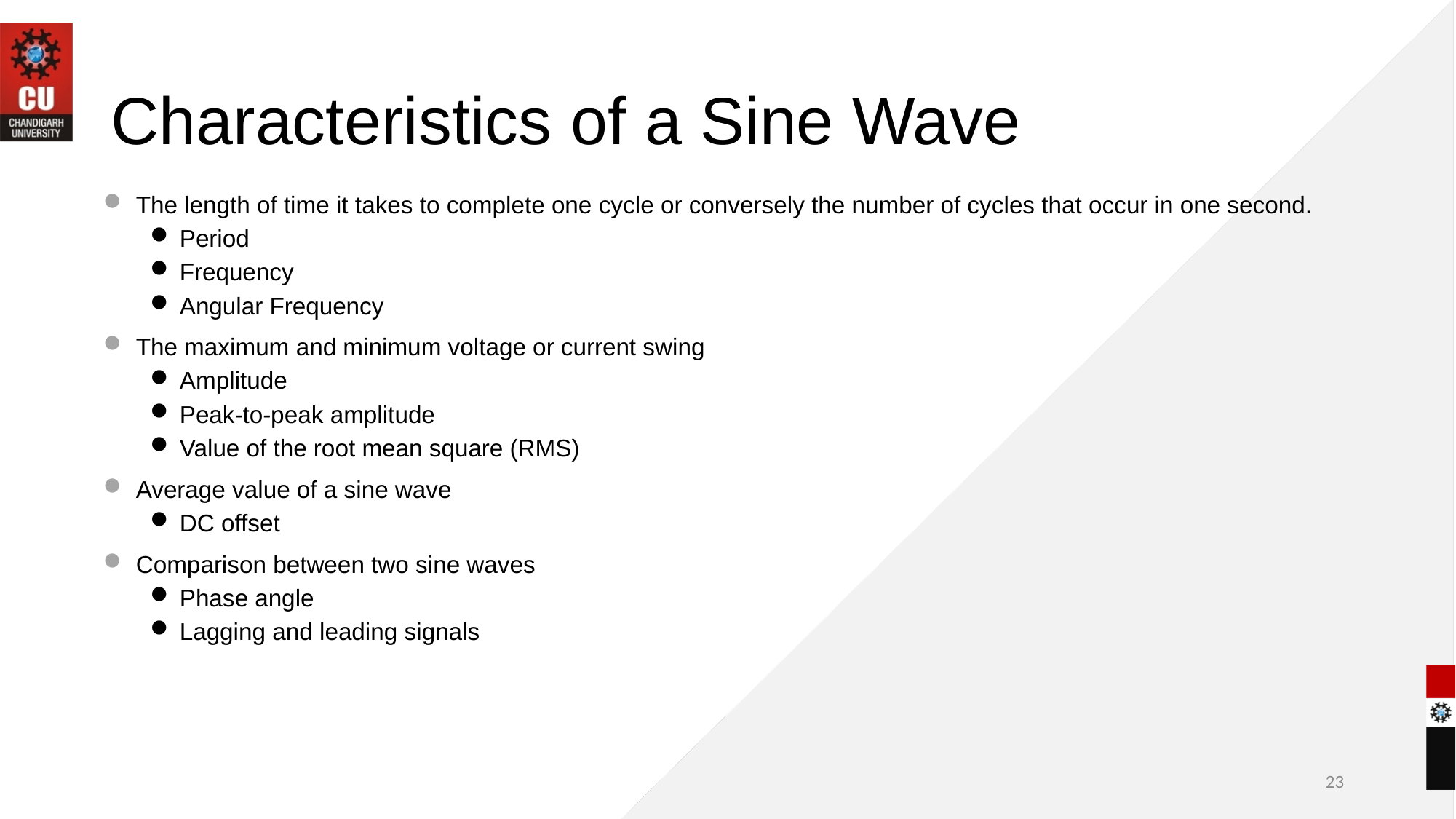

# Characteristics of a Sine Wave
The length of time it takes to complete one cycle or conversely the number of cycles that occur in one second.
Period
Frequency
Angular Frequency
The maximum and minimum voltage or current swing
Amplitude
Peak-to-peak amplitude
Value of the root mean square (RMS)
Average value of a sine wave
DC offset
Comparison between two sine waves
Phase angle
Lagging and leading signals

23